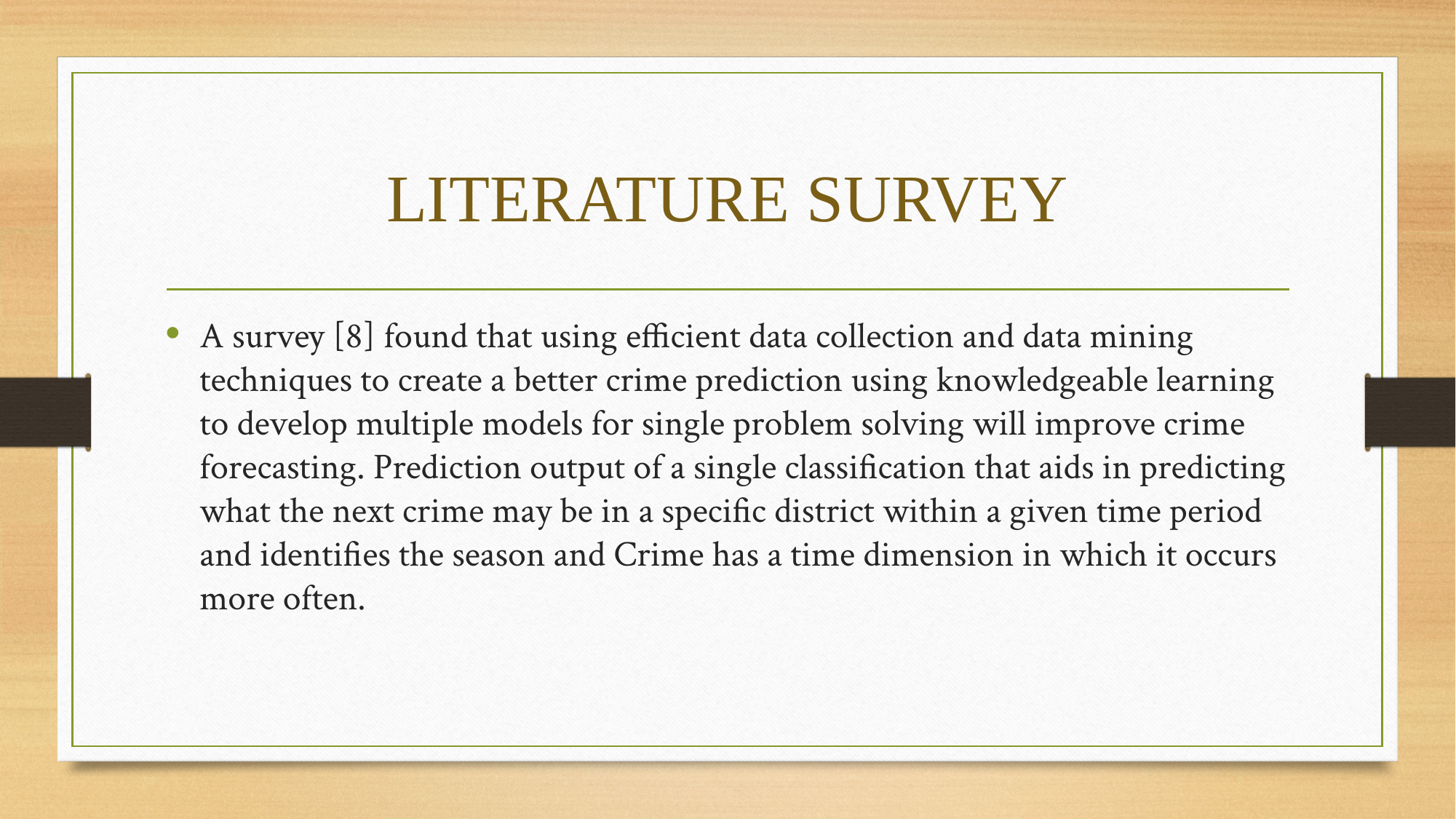

# LITERATURE SURVEY
A survey [8] found that using efficient data collection and data mining techniques to create a better crime prediction using knowledgeable learning to develop multiple models for single problem solving will improve crime forecasting. Prediction output of a single classification that aids in predicting what the next crime may be in a specific district within a given time period and identifies the season and Crime has a time dimension in which it occurs more often.